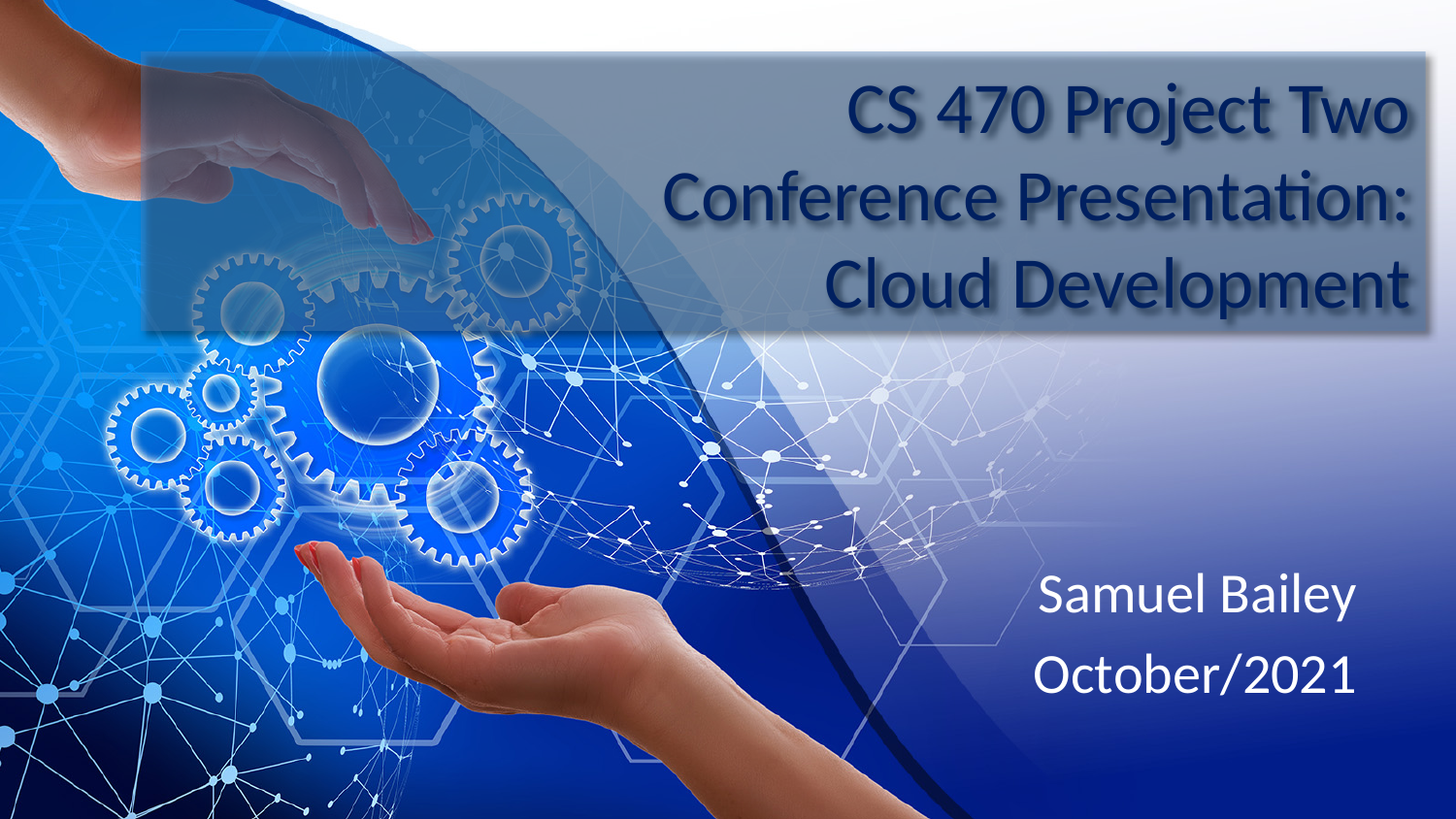

# CS 470 Project Two Conference Presentation: Cloud Development
Samuel Bailey
October/2021